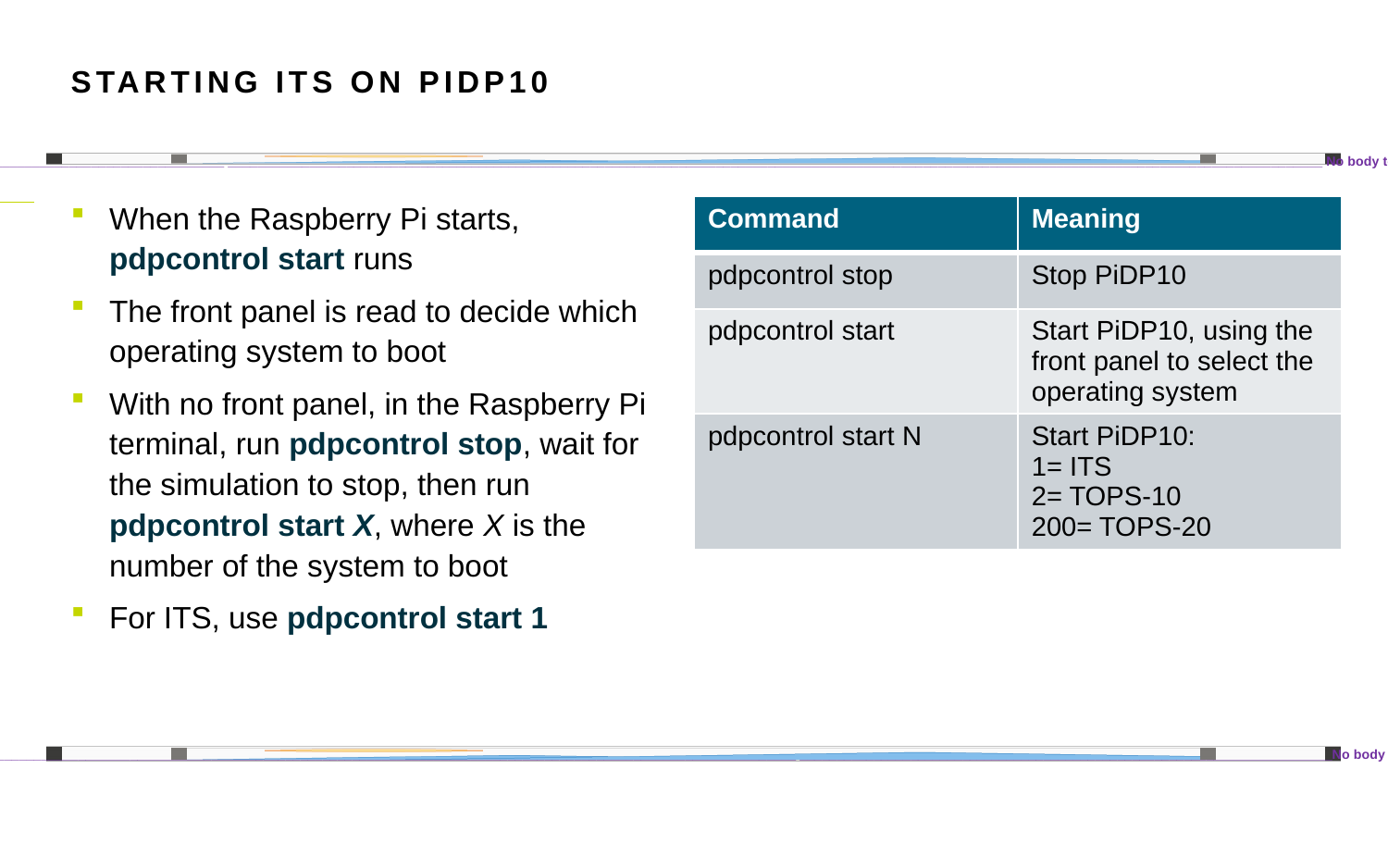

# Starting ITS ON PiDP10

When the Raspberry Pi starts, pdpcontrol start runs
The front panel is read to decide which operating system to boot
With no front panel, in the Raspberry Pi terminal, run pdpcontrol stop, wait for the simulation to stop, then run pdpcontrol start X, where X is the number of the system to boot
For ITS, use pdpcontrol start 1
| Command | Meaning |
| --- | --- |
| pdpcontrol stop | Stop PiDP10 |
| pdpcontrol start | Start PiDP10, using the front panel to select the operating system |
| pdpcontrol start N | Start PiDP10: 1= ITS 2= TOPS-10 200= TOPS-20 |